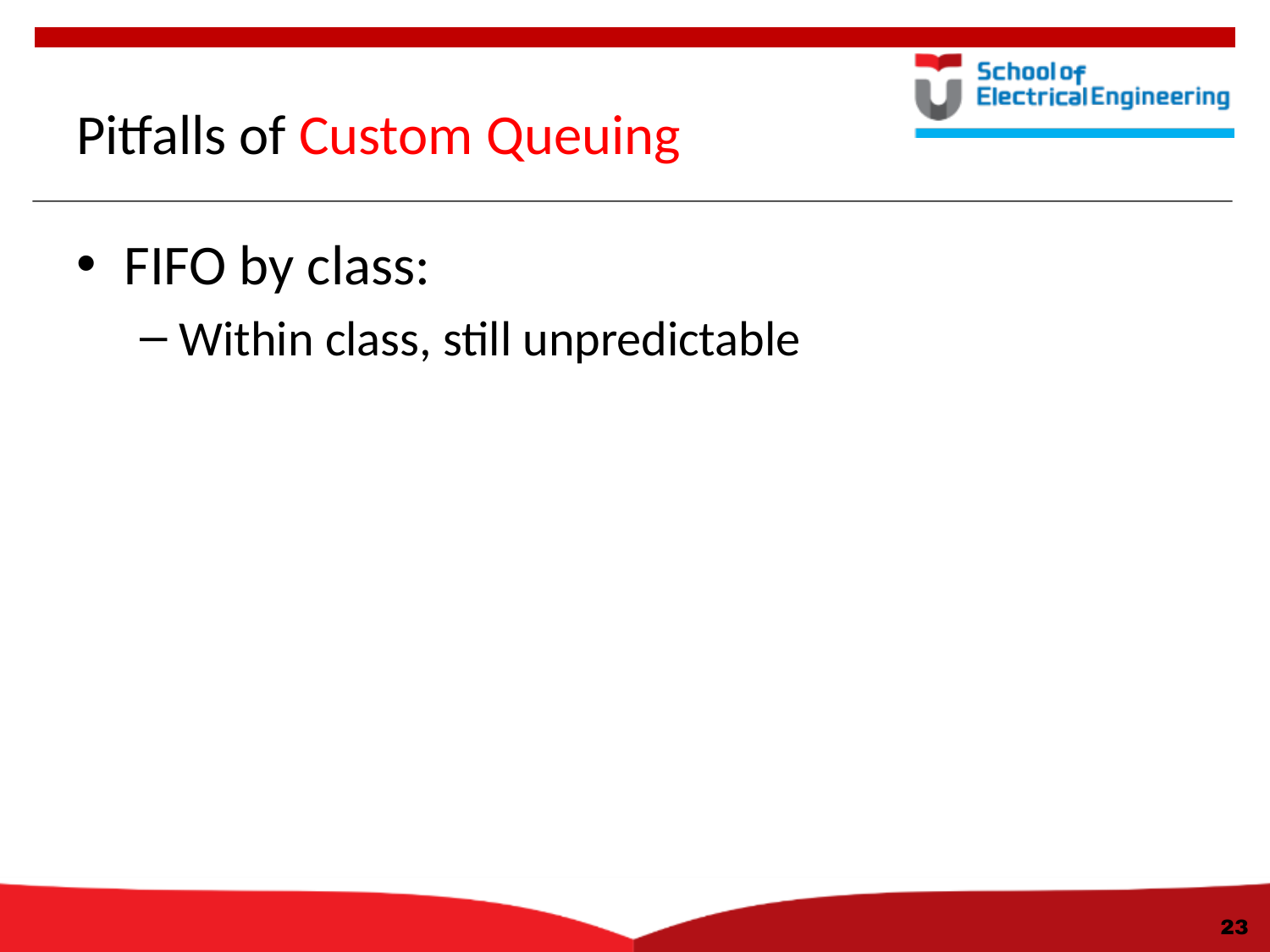

# Pitfalls of Custom Queuing
FIFO by class:
Within class, still unpredictable
23